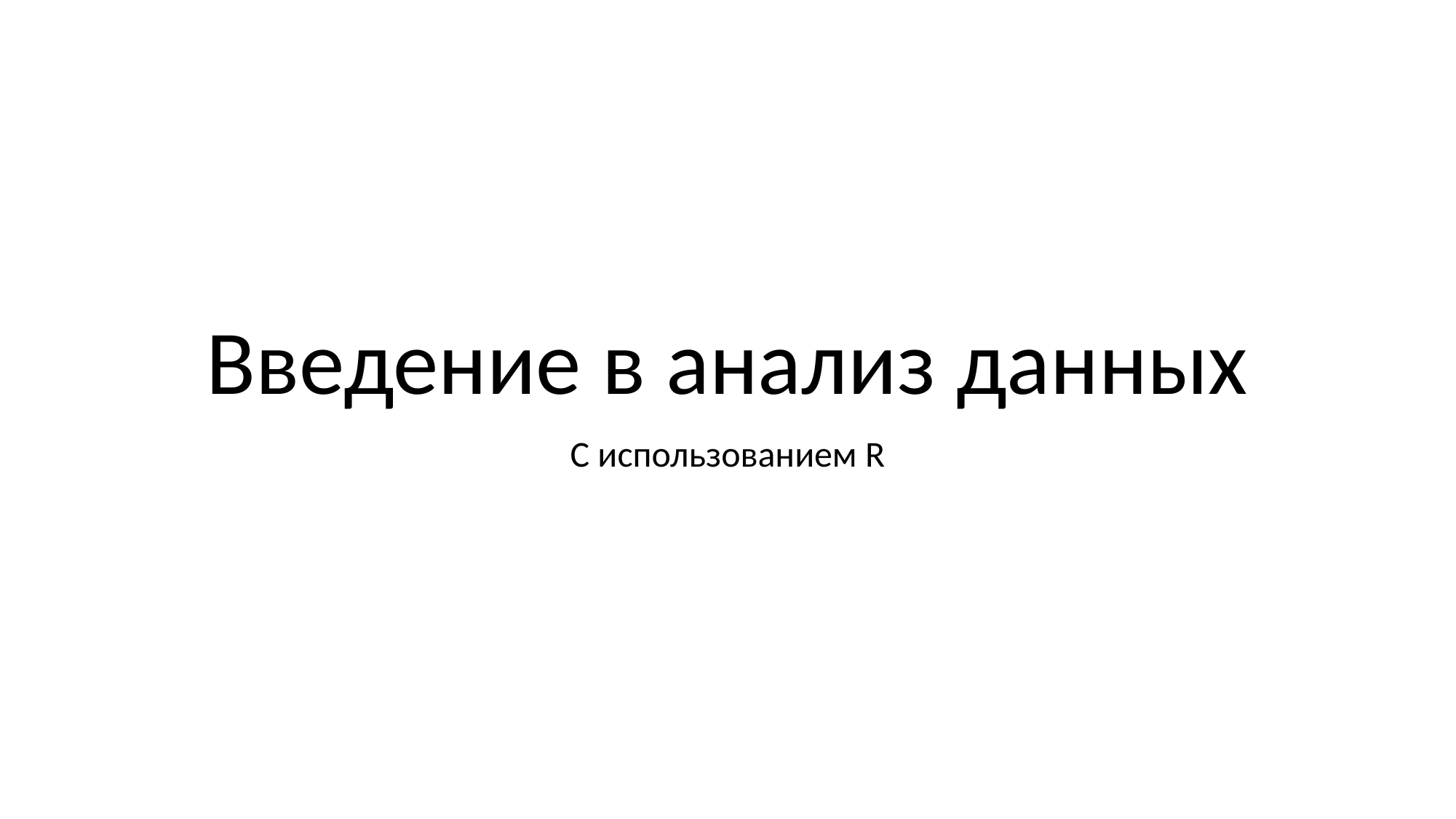

# Введение в анализ данных
С использованием R